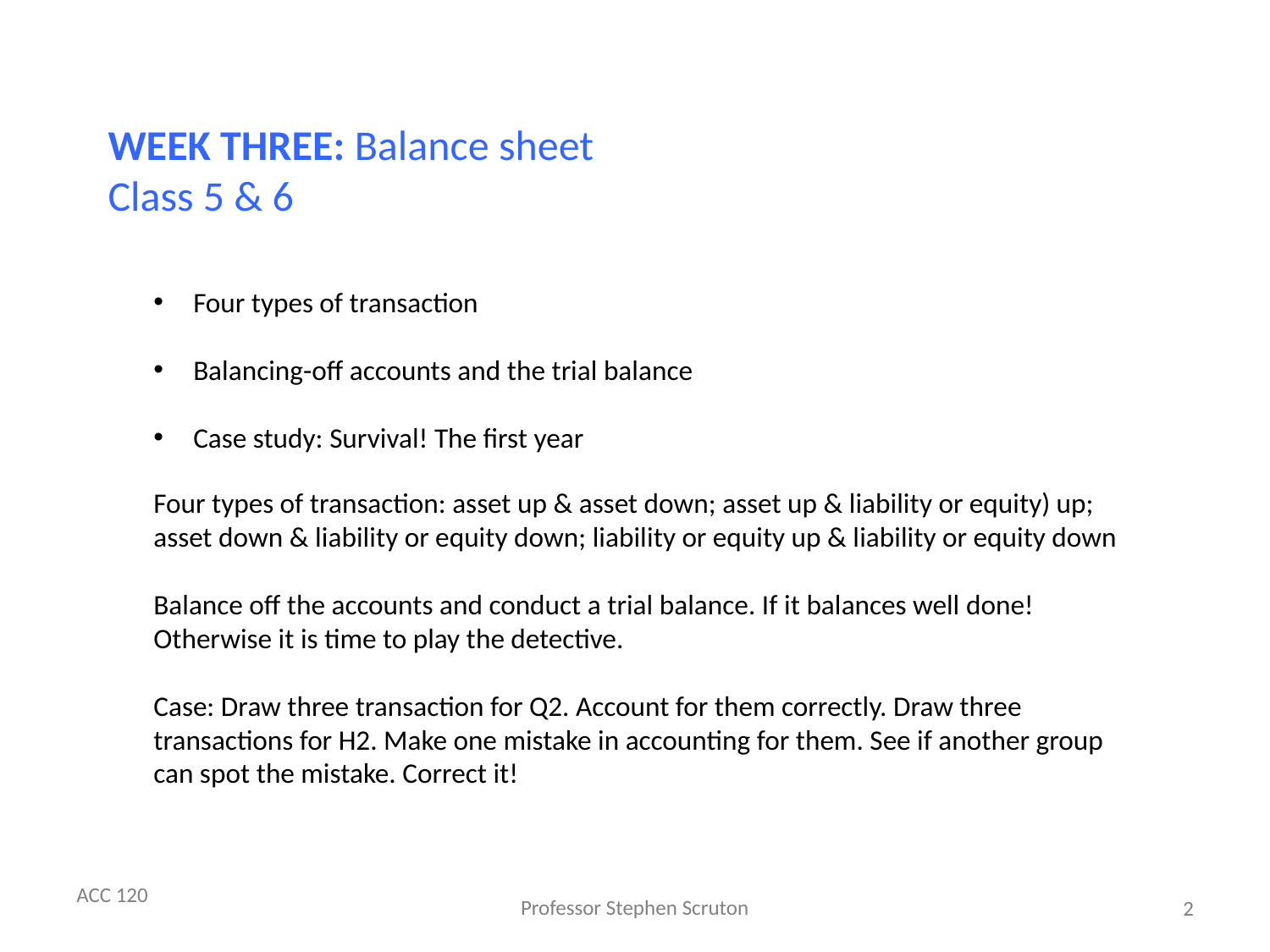

# WEEK THREE: Balance sheet Class 5 & 6
Four types of transaction
Balancing-off accounts and the trial balance
Case study: Survival! The first year
Four types of transaction: asset up & asset down; asset up & liability or equity) up; asset down & liability or equity down; liability or equity up & liability or equity down

Balance off the accounts and conduct a trial balance. If it balances well done! Otherwise it is time to play the detective.

Case: Draw three transaction for Q2. Account for them correctly. Draw three transactions for H2. Make one mistake in accounting for them. See if another group can spot the mistake. Correct it!
2